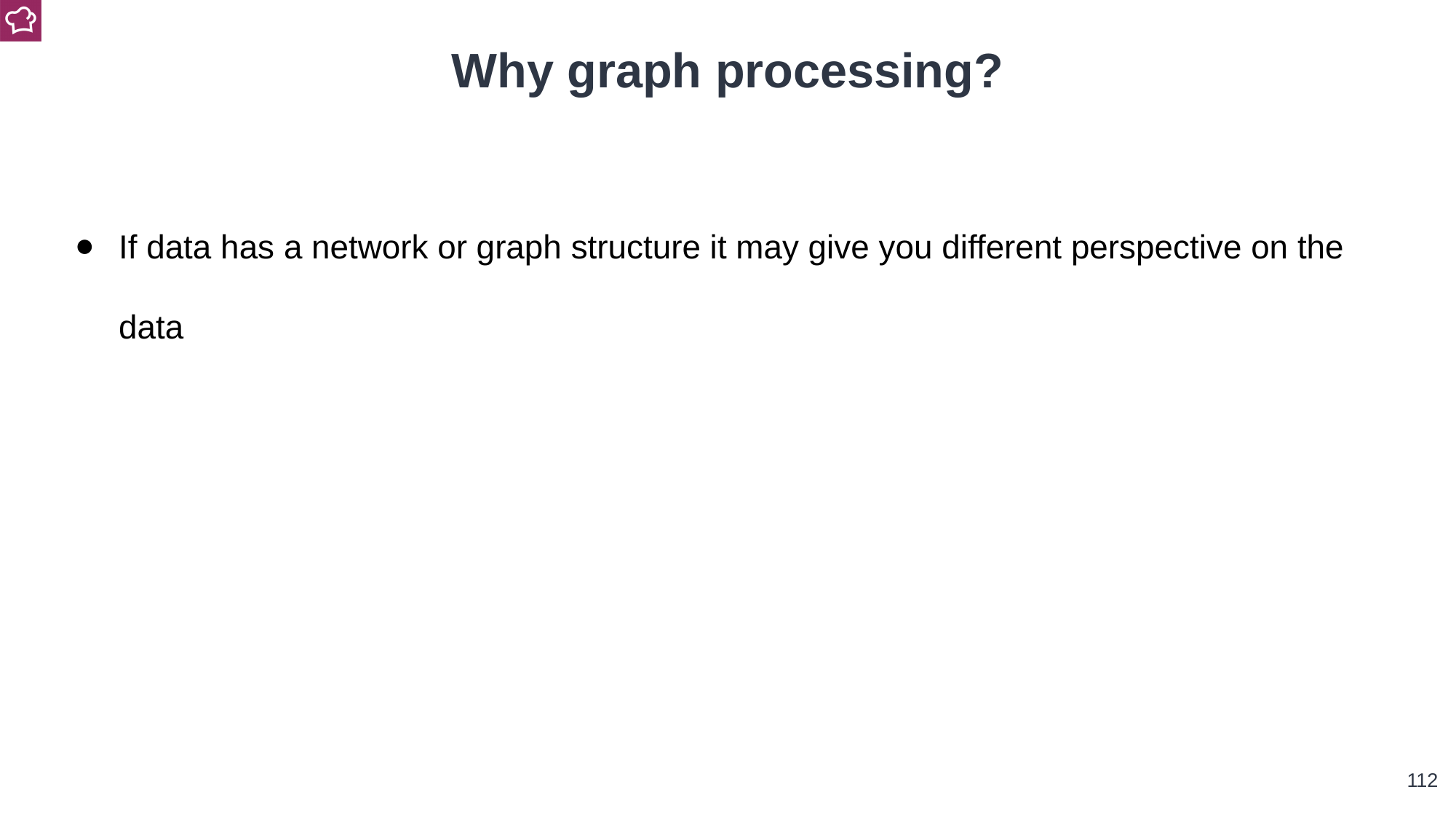

Why graph processing?
If data has a network or graph structure it may give you different perspective on the data
112